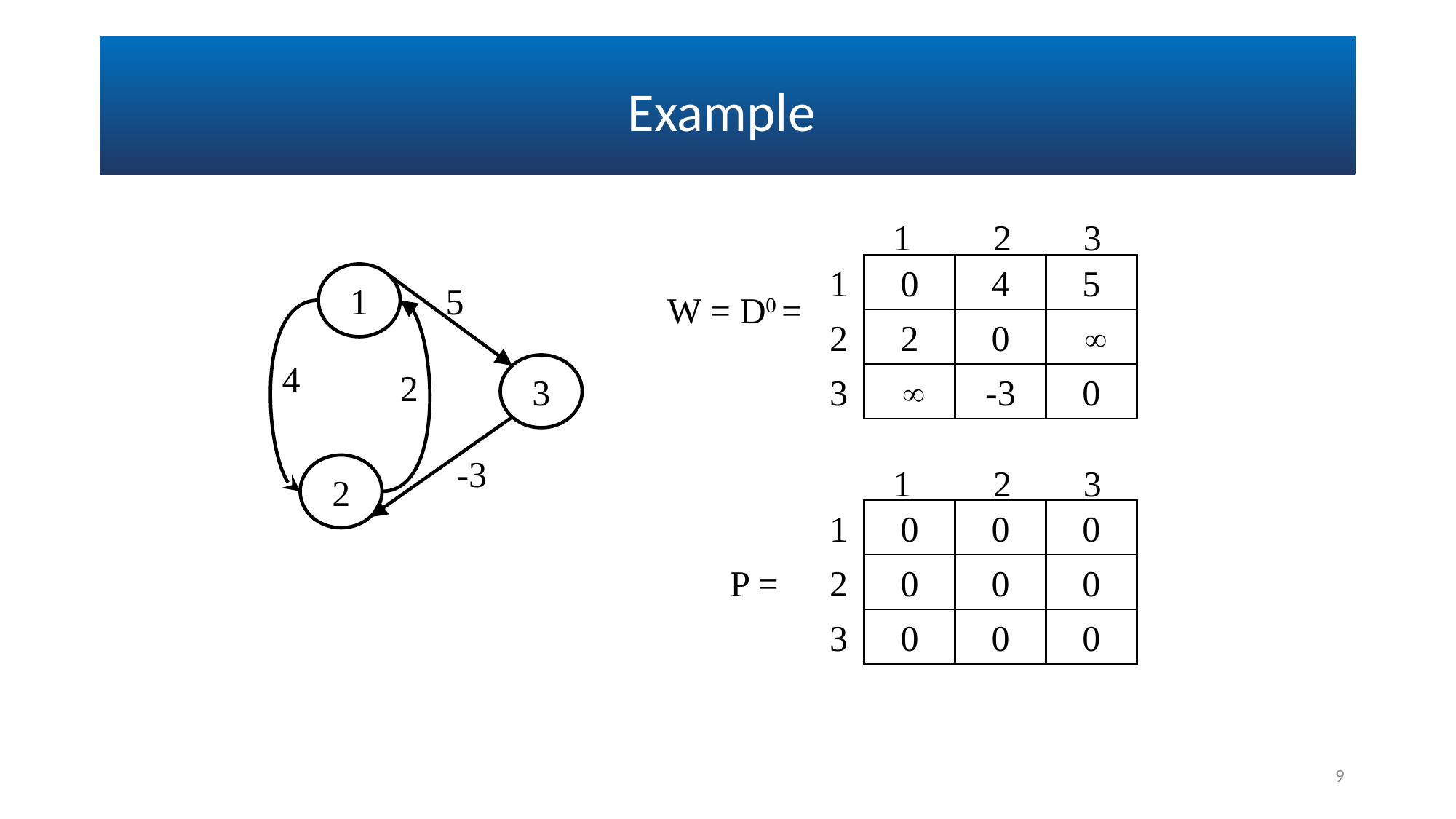

# Example
1
2
3
1
0
4
5
2
0
 ∞
 ∞
-3
0
2
3
1
5
W = D0 =
4
3
2
-3
2
1
2
3
1
0
0
0
0
0
0
0
0
0
2
3
P =
9